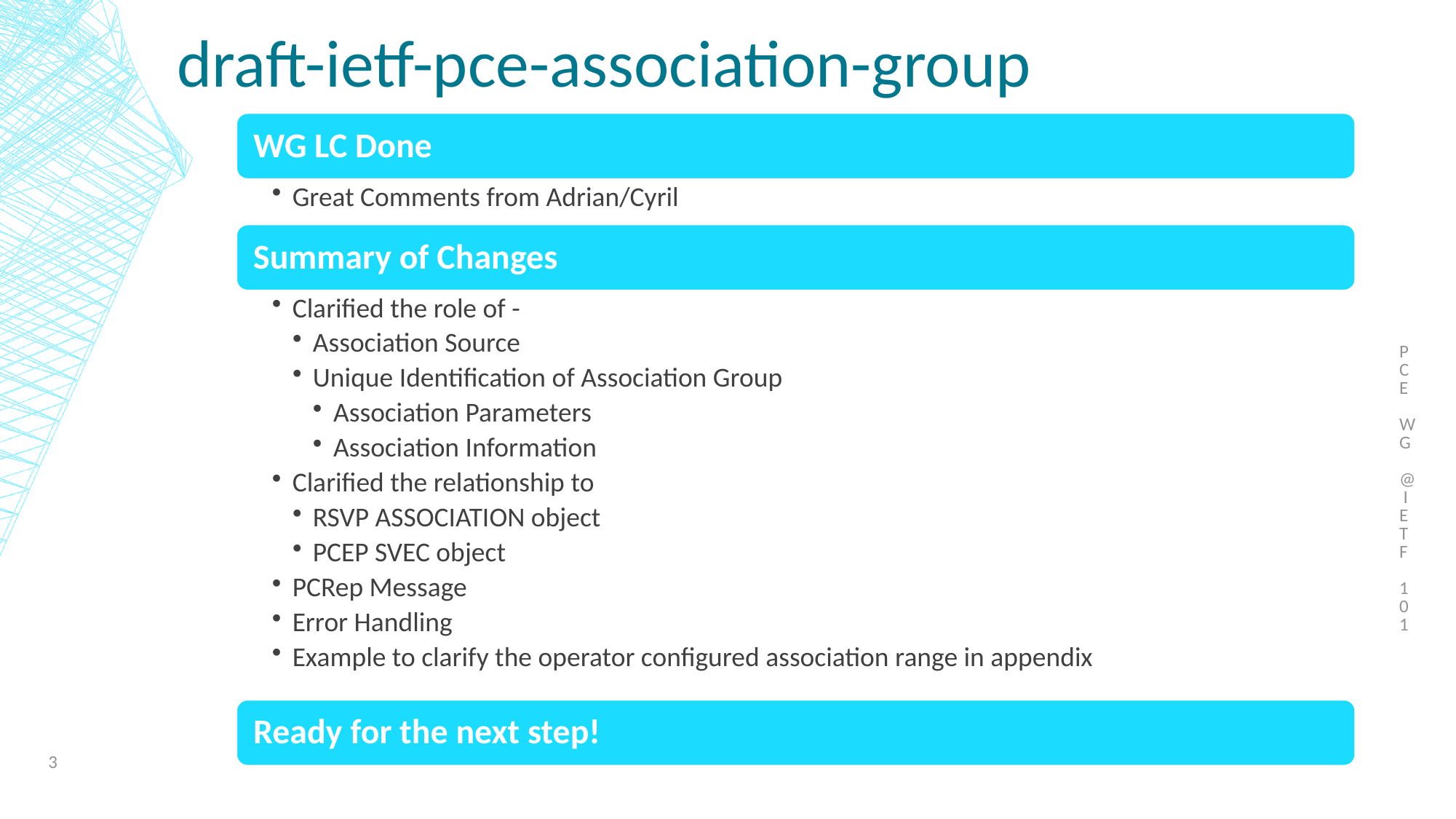

# draft-ietf-pce-association-group
PCE WG @ IETF 101
WG LC Done
Great Comments from Adrian/Cyril
Summary of Changes
Clarified the role of -
Association Source
Unique Identification of Association Group
Association Parameters
Association Information
Clarified the relationship to
RSVP ASSOCIATION object
PCEP SVEC object
PCRep Message
Error Handling
Example to clarify the operator configured association range in appendix
Ready for the next step!
3